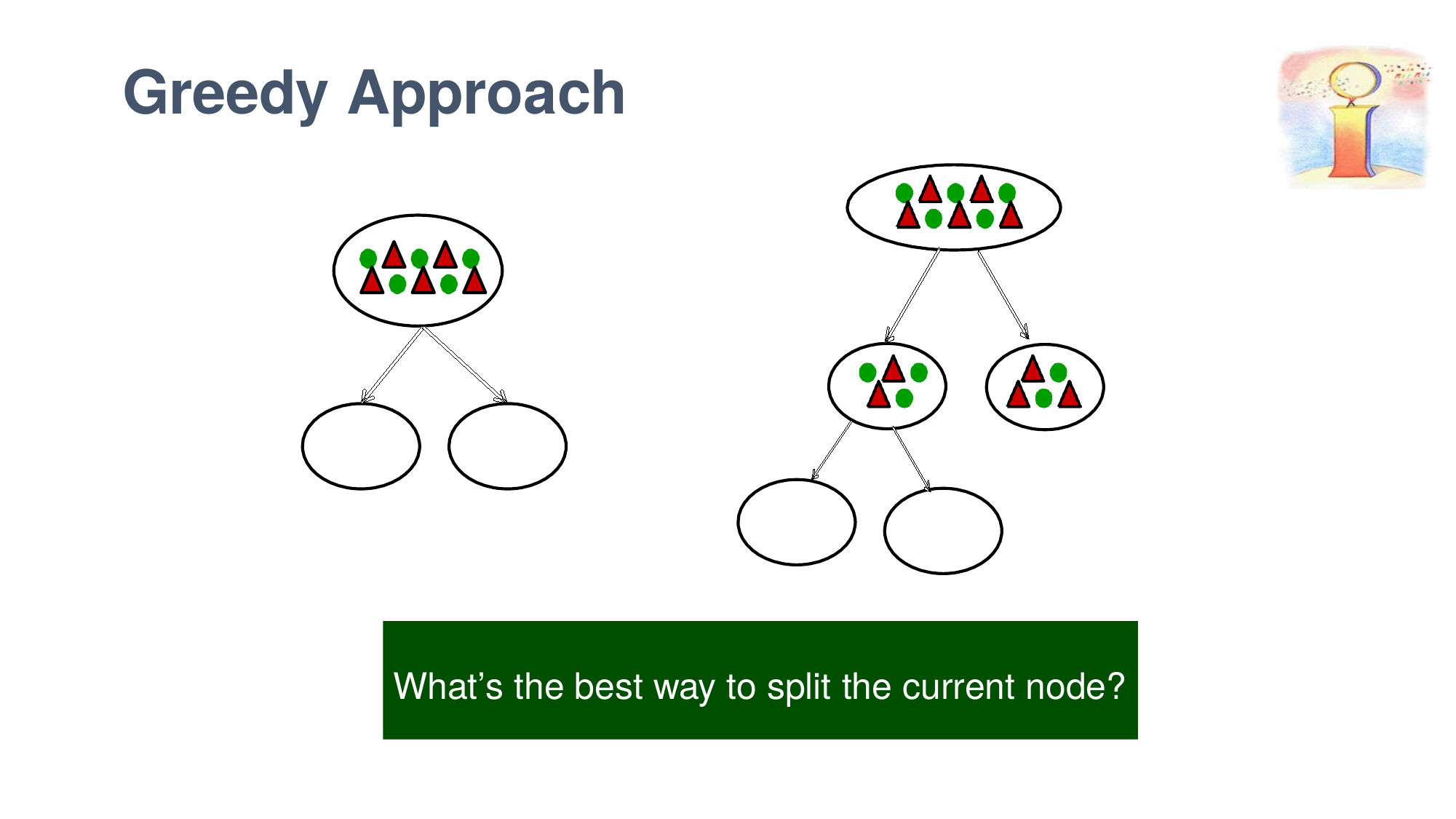

Greedy Approach

What’s the best way to split the current node?